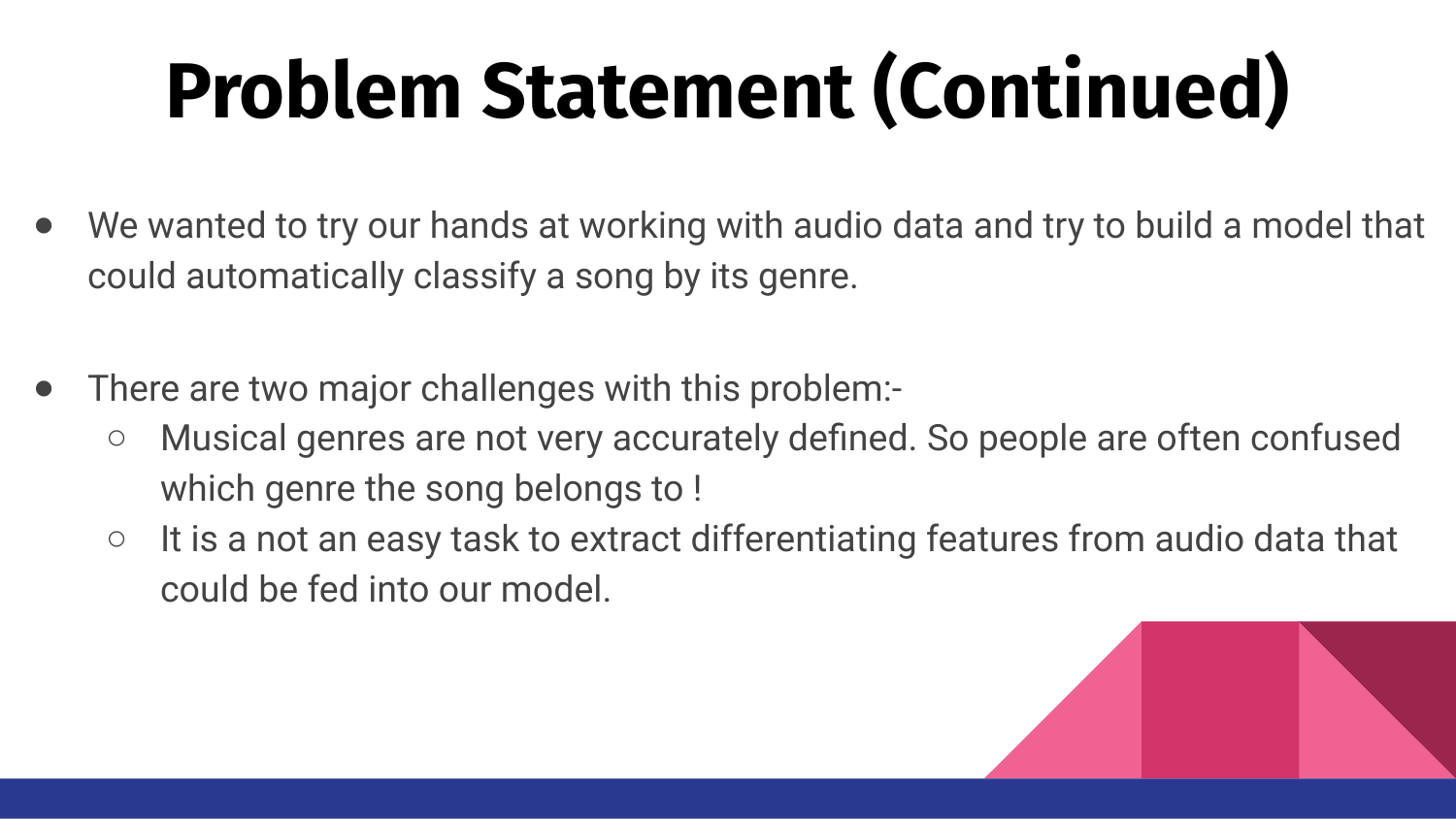

# Problem Statement (Continued)
We wanted to try our hands at working with audio data and try to build a model that could automatically classify a song by its genre.

There are two major challenges with this problem:-
Musical genres are not very accurately defined. So people are often confused which genre the song belongs to !
It is a not an easy task to extract differentiating features from audio data that could be fed into our model.